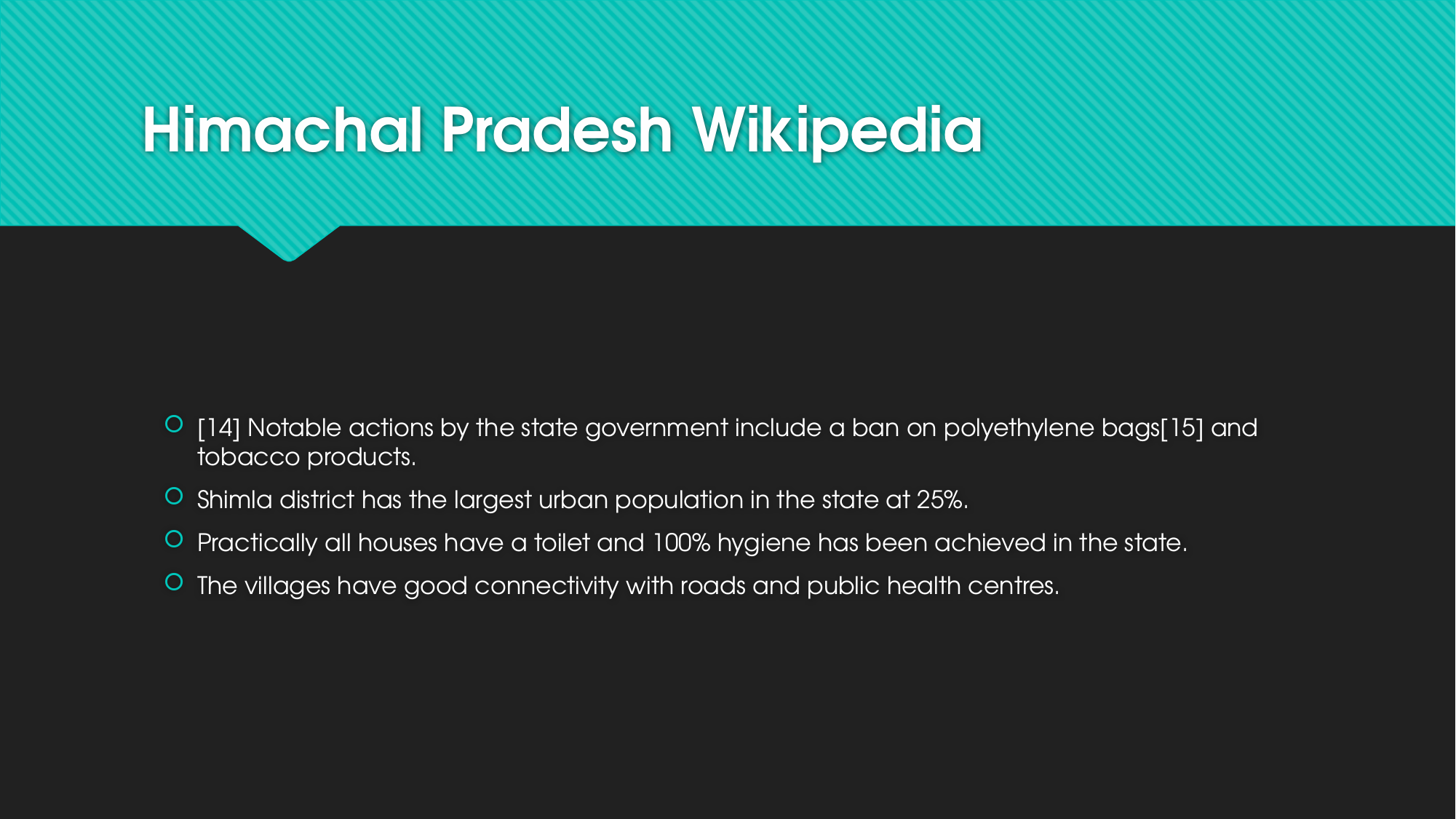

# Himachal Pradesh Wikipedia

[14] Notable actions by the state government include a ban on polyethylene bags[15] and tobacco products.
Shimla district has the largest urban population in the state at 25%.
Practically all houses have a toilet and 100% hygiene has been achieved in the state.
The villages have good connectivity with roads and public health centres.